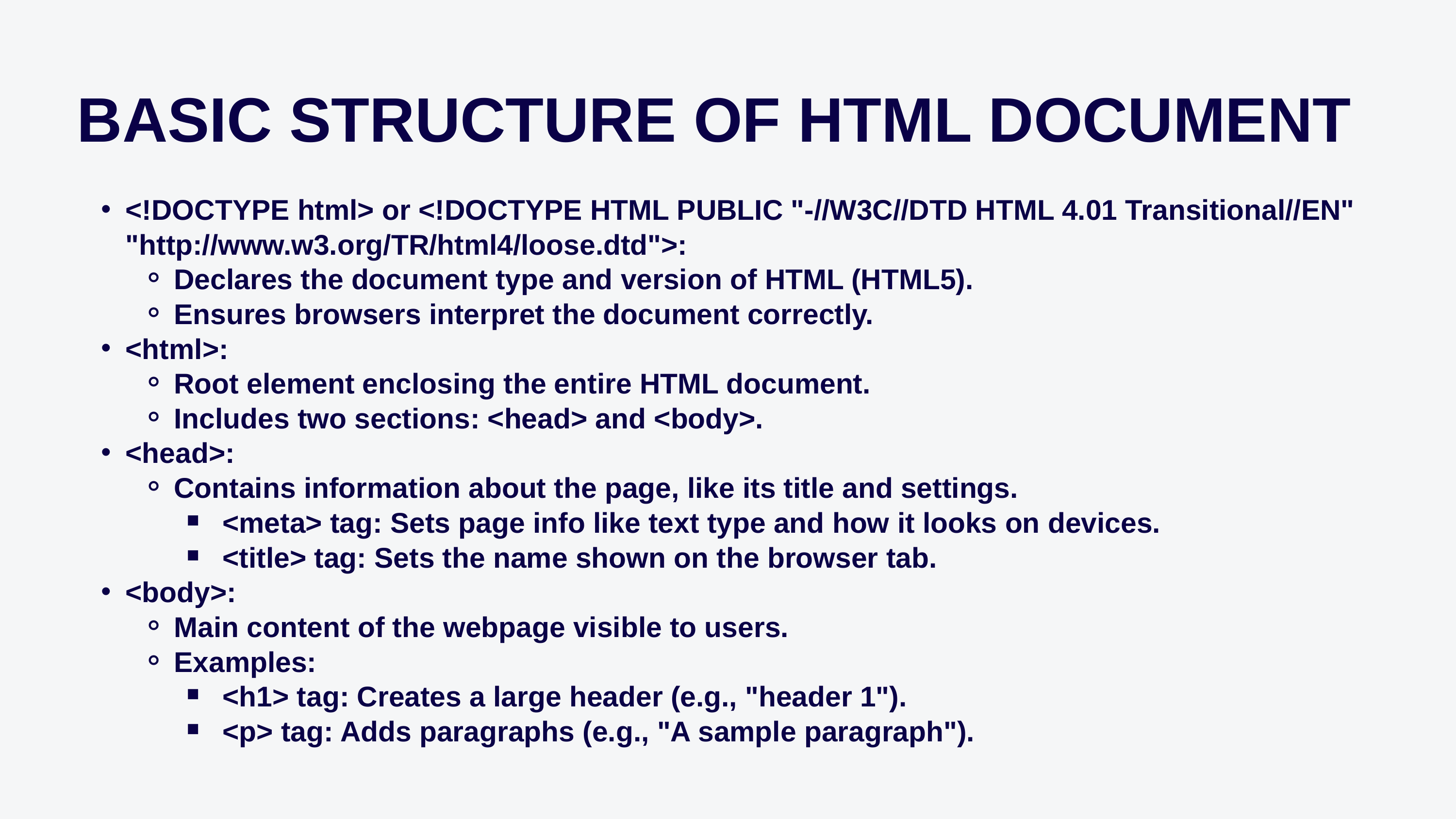

BASIC STRUCTURE OF HTML DOCUMENT
<!DOCTYPE html> or <!DOCTYPE HTML PUBLIC "-//W3C//DTD HTML 4.01 Transitional//EN" "http://www.w3.org/TR/html4/loose.dtd">:
Declares the document type and version of HTML (HTML5).
Ensures browsers interpret the document correctly.
<html>:
Root element enclosing the entire HTML document.
Includes two sections: <head> and <body>.
<head>:
Contains information about the page, like its title and settings.
<meta> tag: Sets page info like text type and how it looks on devices.
<title> tag: Sets the name shown on the browser tab.
<body>:
Main content of the webpage visible to users.
Examples:
<h1> tag: Creates a large header (e.g., "header 1").
<p> tag: Adds paragraphs (e.g., "A sample paragraph").